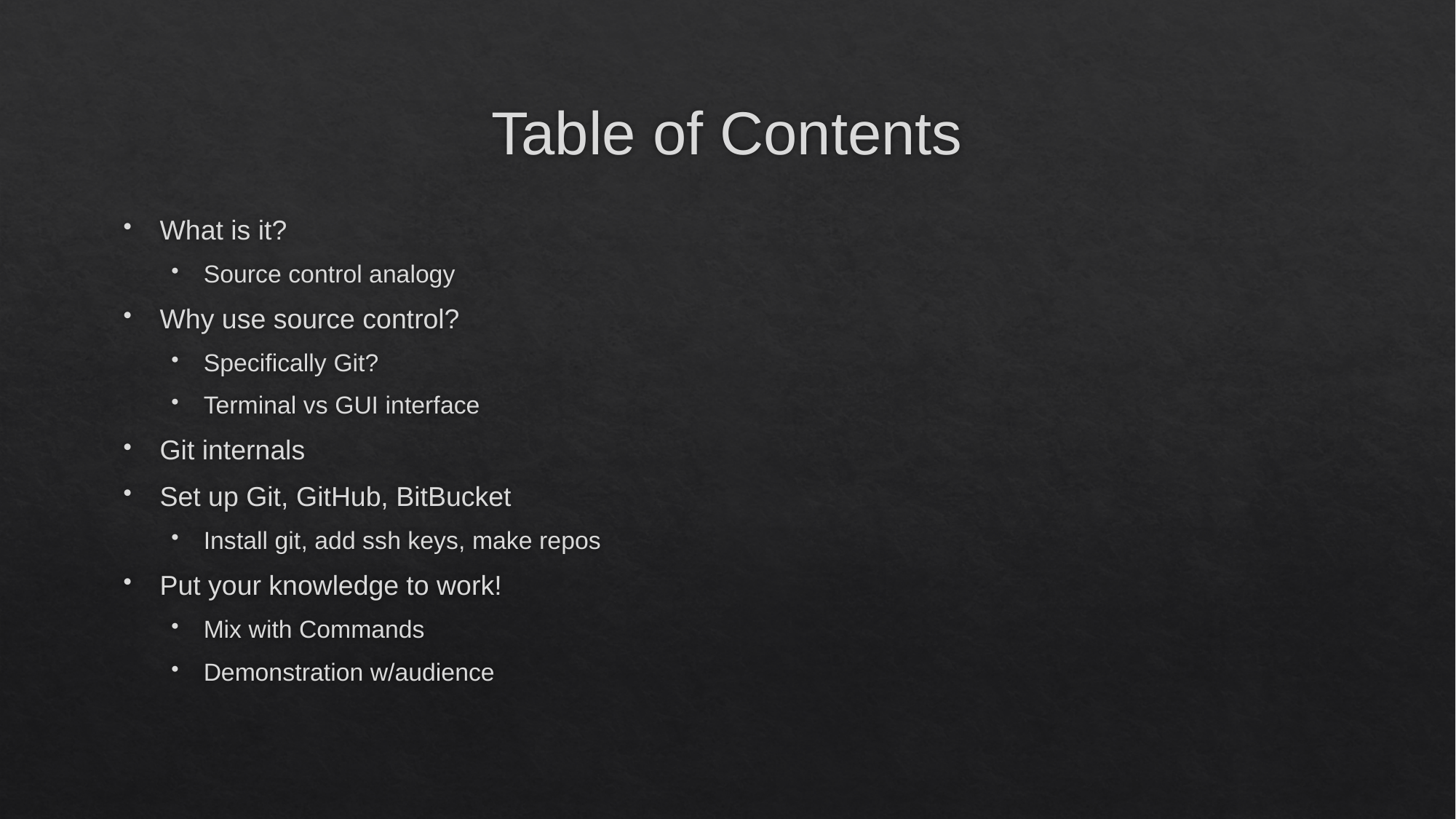

# Table of Contents
What is it?
Source control analogy
Why use source control?
Specifically Git?
Terminal vs GUI interface
Git internals
Set up Git, GitHub, BitBucket
Install git, add ssh keys, make repos
Put your knowledge to work!
Mix with Commands
Demonstration w/audience